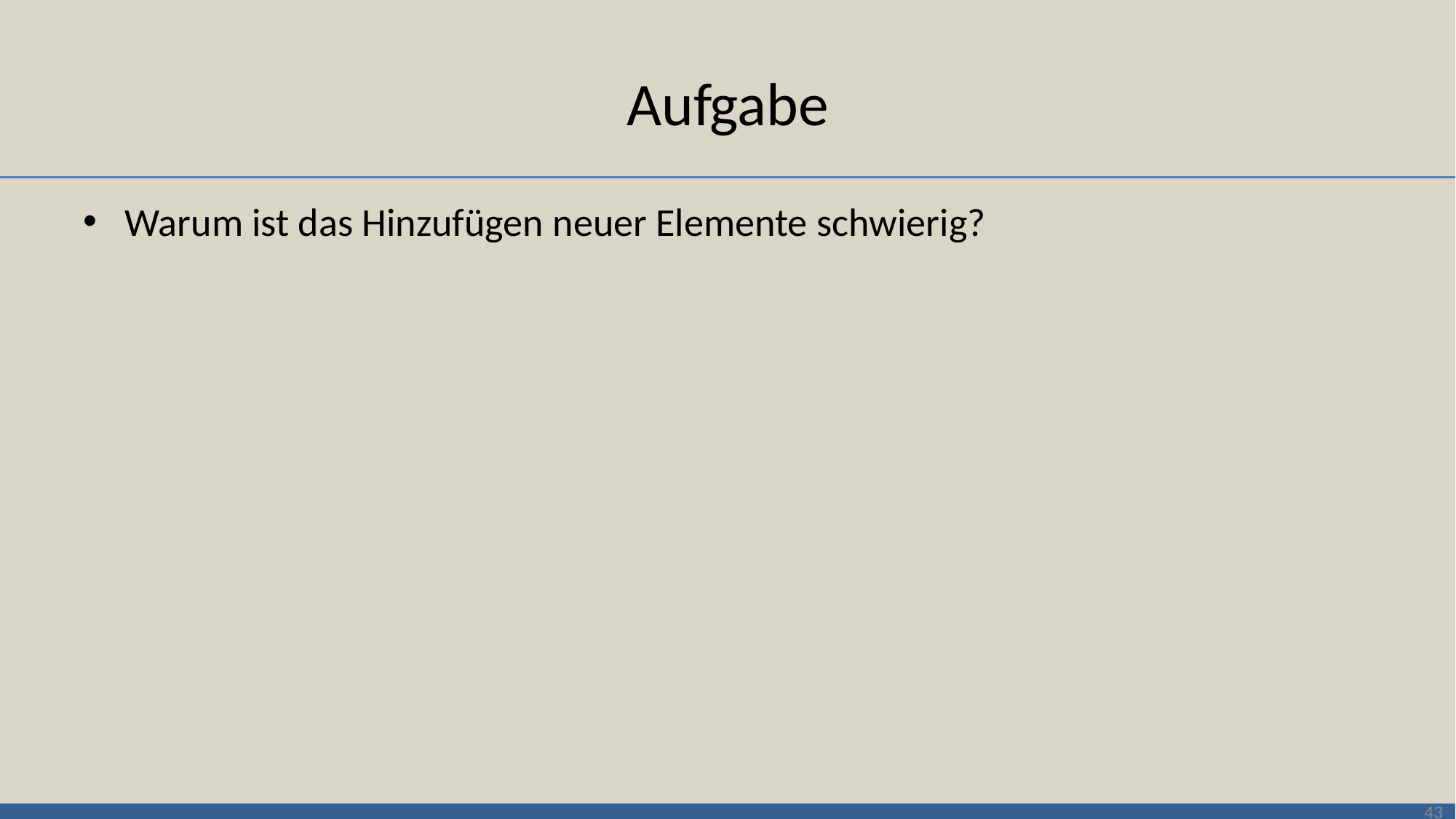

# Aufgabe
Warum ist das Hinzufügen neuer Elemente schwierig?
43